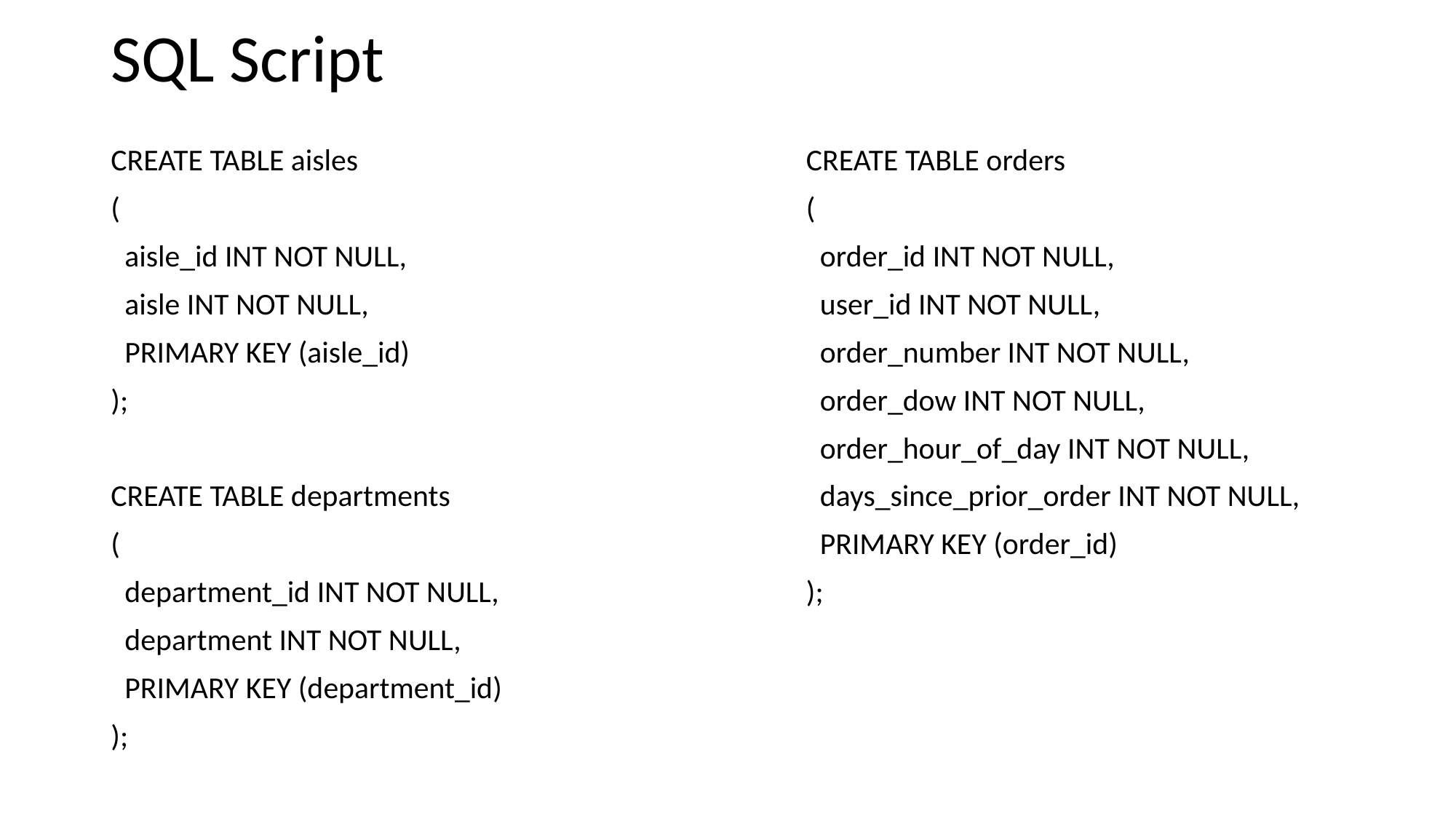

# SQL Script
CREATE TABLE aisles
(
  aisle_id INT NOT NULL,
  aisle INT NOT NULL,
  PRIMARY KEY (aisle_id)
);

CREATE TABLE departments
(
  department_id INT NOT NULL,
  department INT NOT NULL,
  PRIMARY KEY (department_id)
);

CREATE TABLE orders
(
  order_id INT NOT NULL,
  user_id INT NOT NULL,
  order_number INT NOT NULL,
  order_dow INT NOT NULL,
  order_hour_of_day INT NOT NULL,
  days_since_prior_order INT NOT NULL,
  PRIMARY KEY (order_id)
);